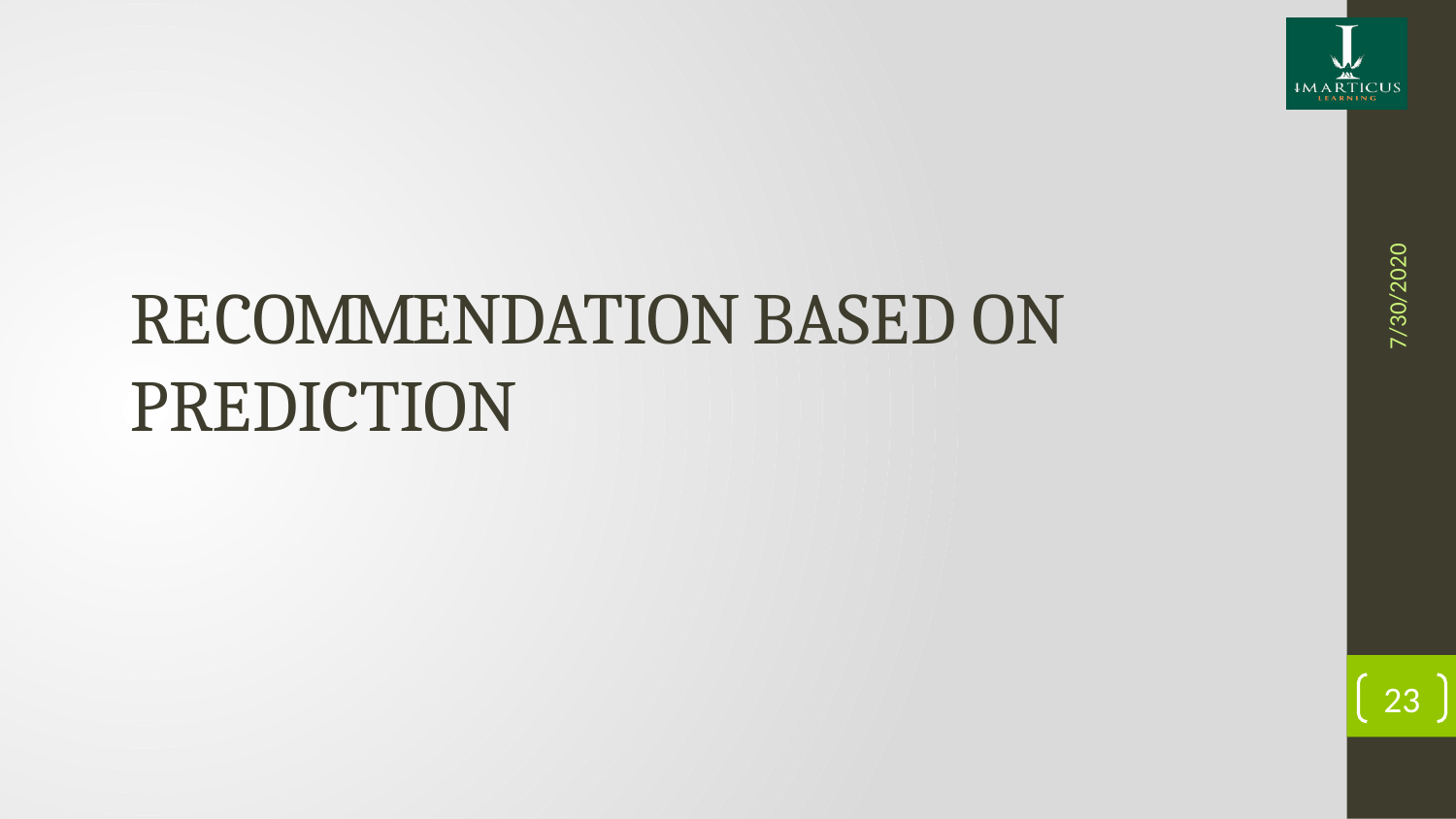

7/30/2020
# Recommendation based on prediction

23